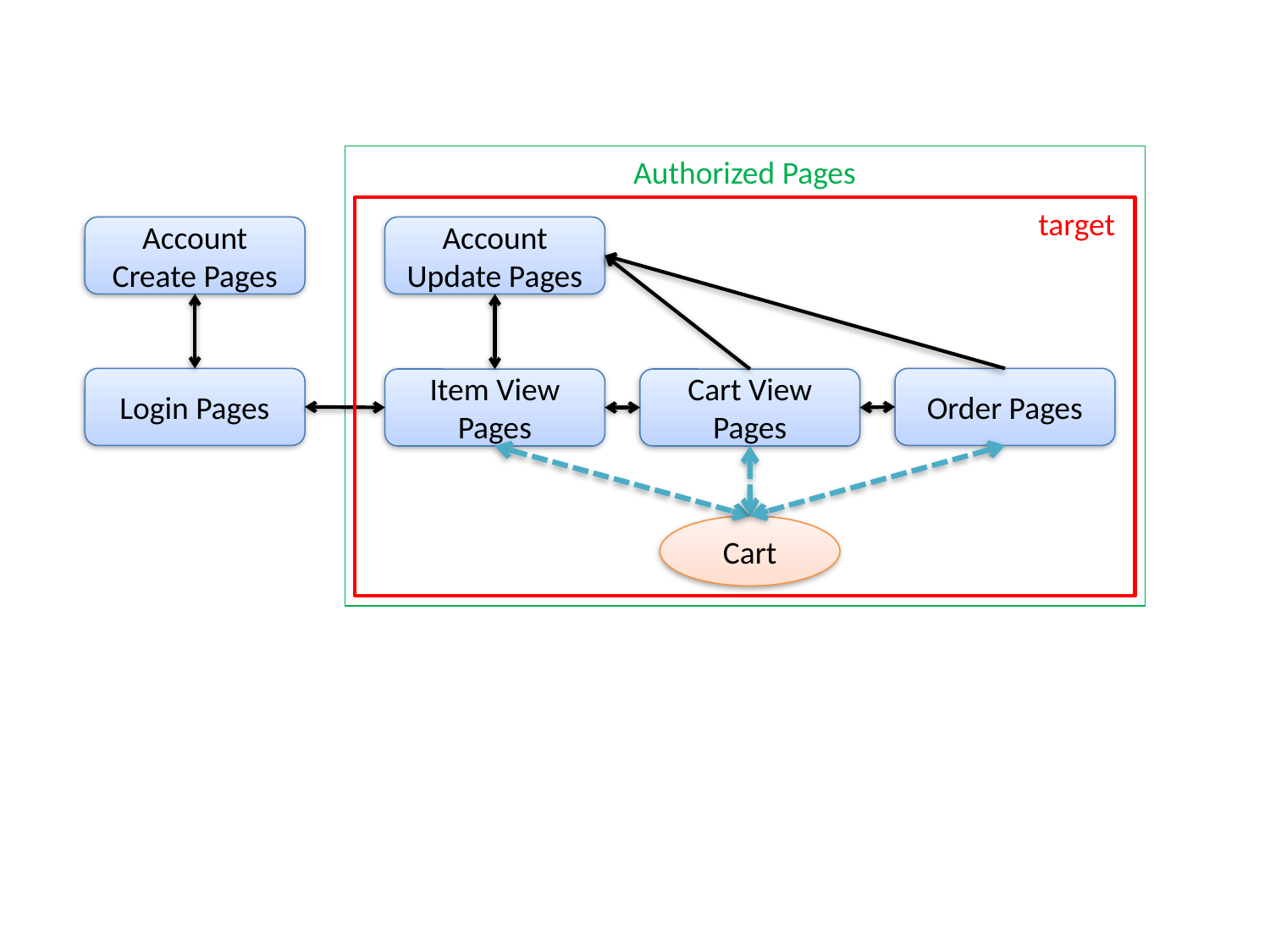

Authorized Pages

target
Account Create Pages
Account Update Pages
Login Pages
Order Pages
Item View Pages
Cart View Pages
Cart